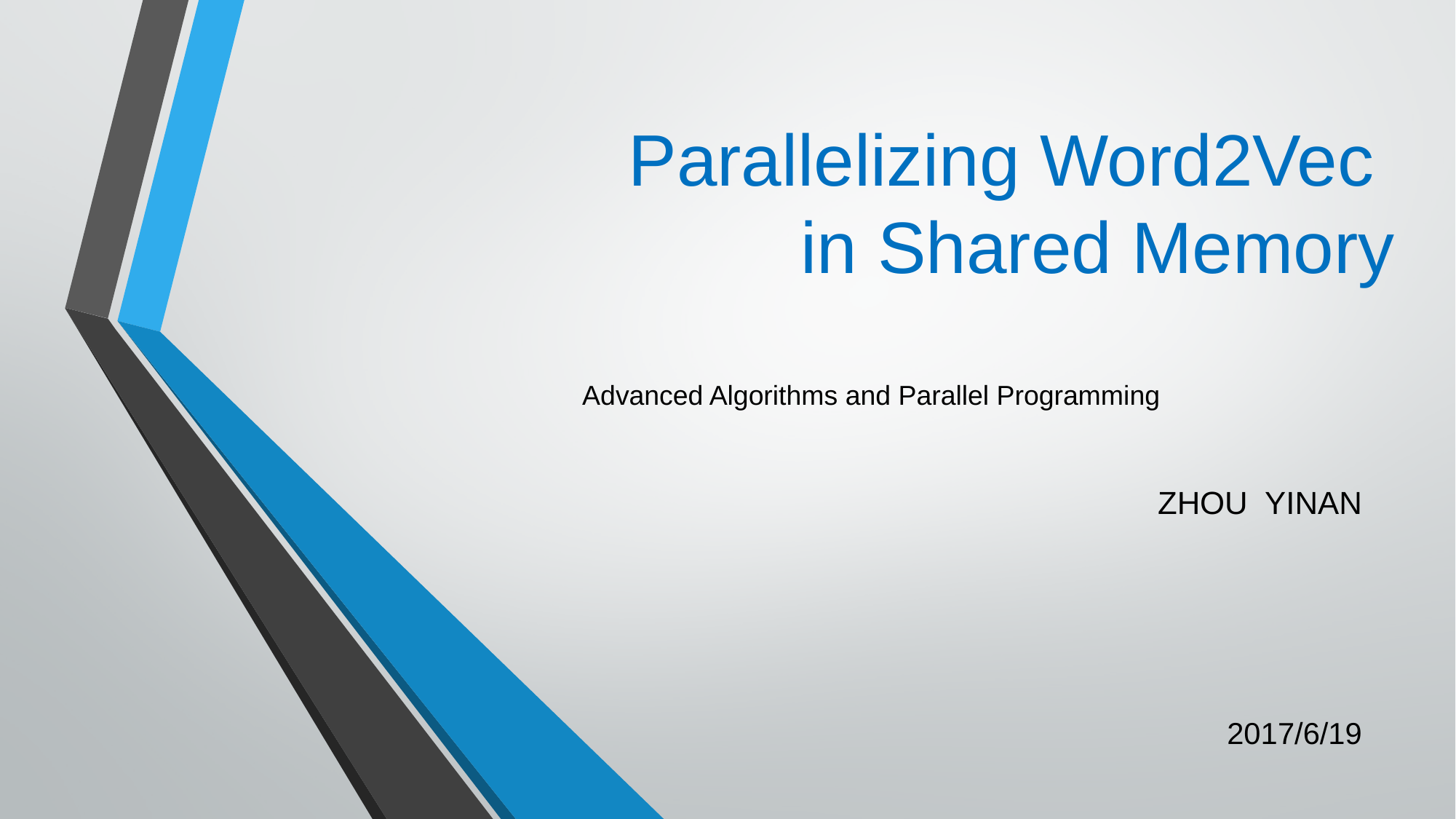

# Parallelizing Word2Vec in Shared Memory
Advanced Algorithms and Parallel Programming
								2016/2017
ZHOU  YINAN
2017/6/19